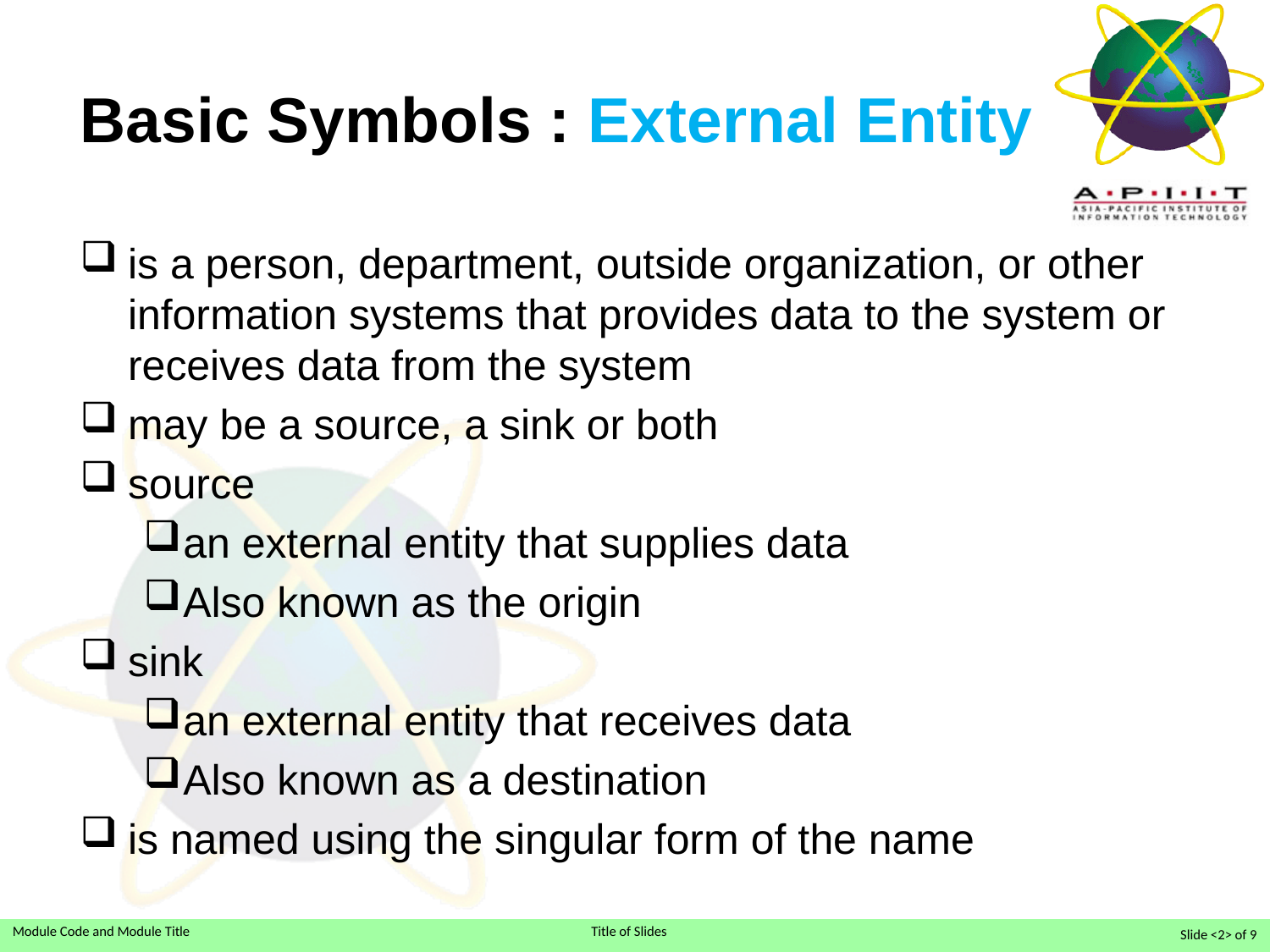

# Basic Symbols : External Entity
is a person, department, outside organization, or other information systems that provides data to the system or receives data from the system
may be a source, a sink or both
source
an external entity that supplies data
Also known as the origin
sink
an external entity that receives data
Also known as a destination
is named using the singular form of the name

Slide <2> of 9